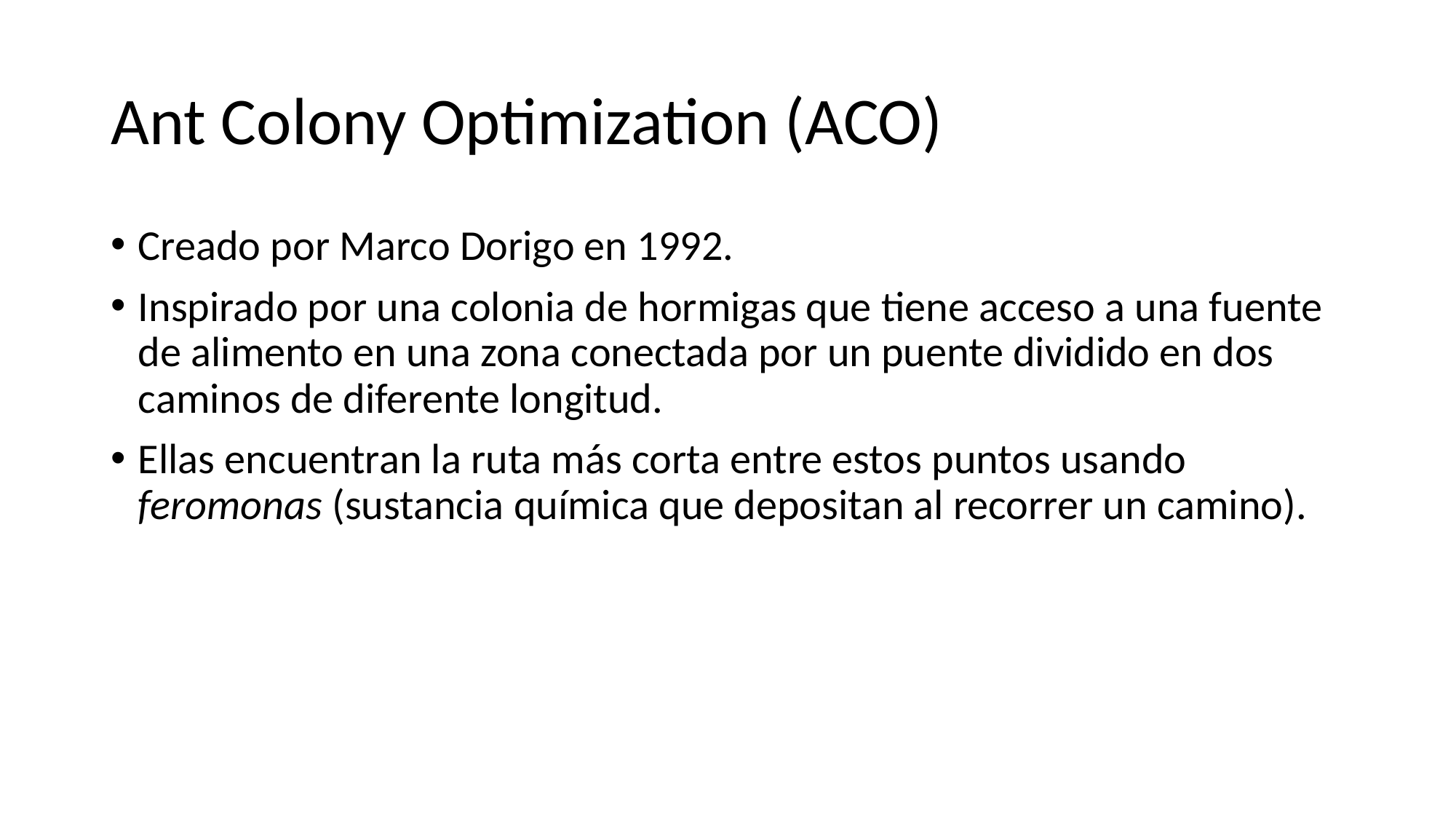

# Ant Colony Optimization (ACO)
Creado por Marco Dorigo en 1992.
Inspirado por una colonia de hormigas que tiene acceso a una fuente de alimento en una zona conectada por un puente dividido en dos caminos de diferente longitud.
Ellas encuentran la ruta más corta entre estos puntos usando feromonas (sustancia química que depositan al recorrer un camino).